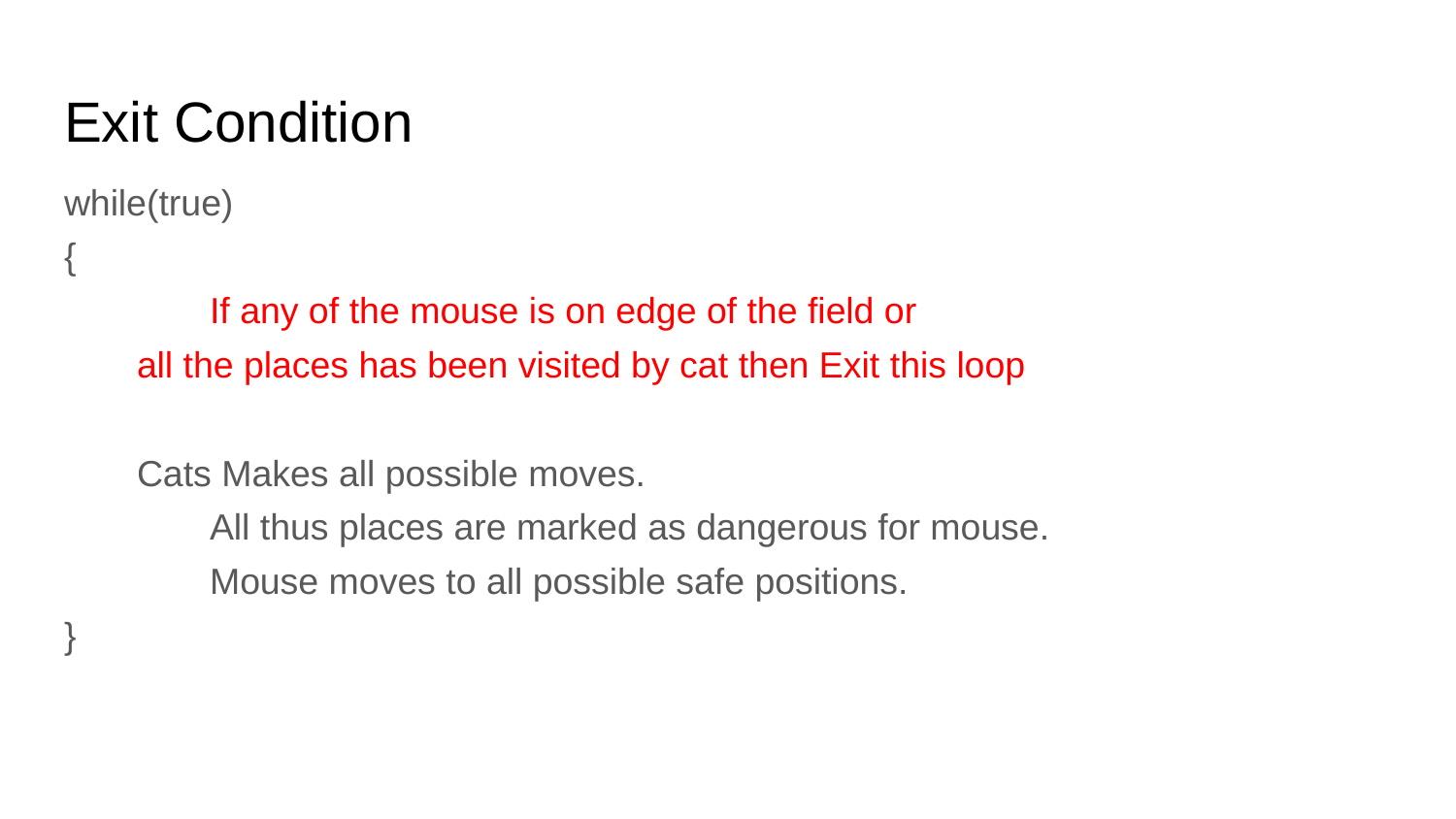

# Exit Condition
while(true)
{
	If any of the mouse is on edge of the field or
all the places has been visited by cat then Exit this loop

Cats Makes all possible moves.
	All thus places are marked as dangerous for mouse.
	Mouse moves to all possible safe positions.
}